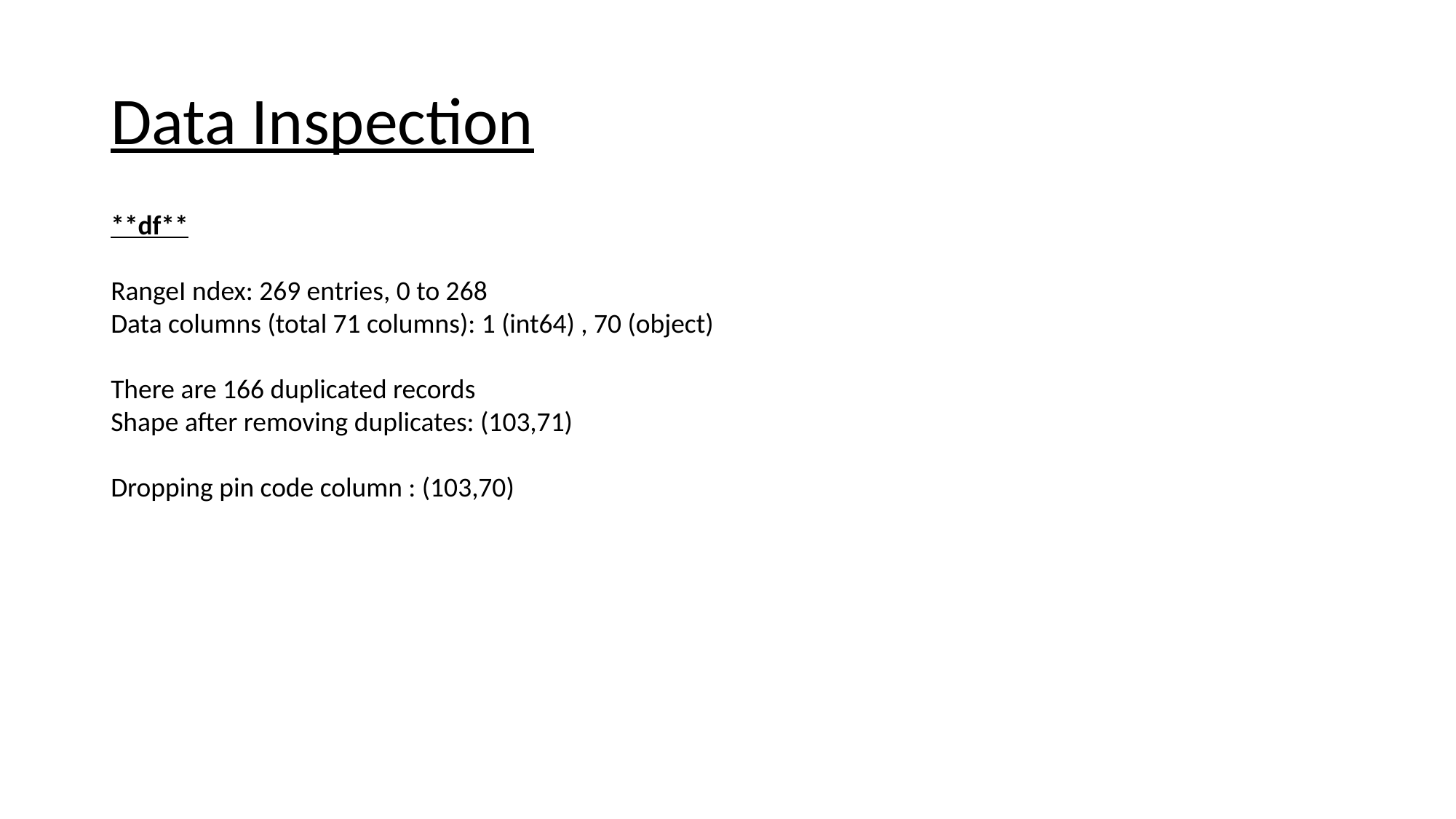

# Data Inspection
**df**

RangeI ndex: 269 entries, 0 to 268
Data columns (total 71 columns): 1 (int64) , 70 (object)

There are 166 duplicated records
Shape after removing duplicates: (103,71)

Dropping pin code column : (103,70)